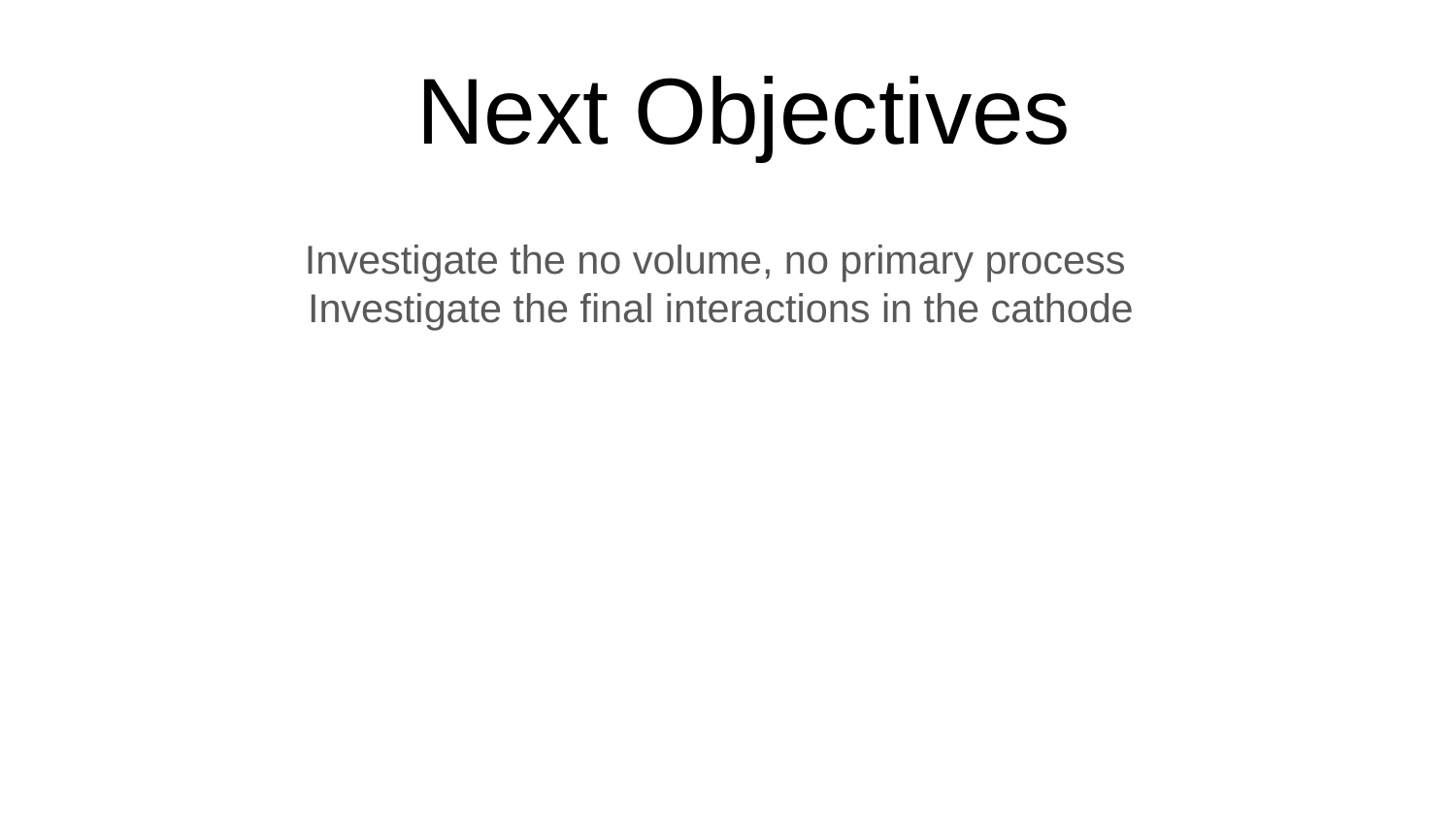

# Next Objectives
Investigate the no volume, no primary process
Investigate the final interactions in the cathode